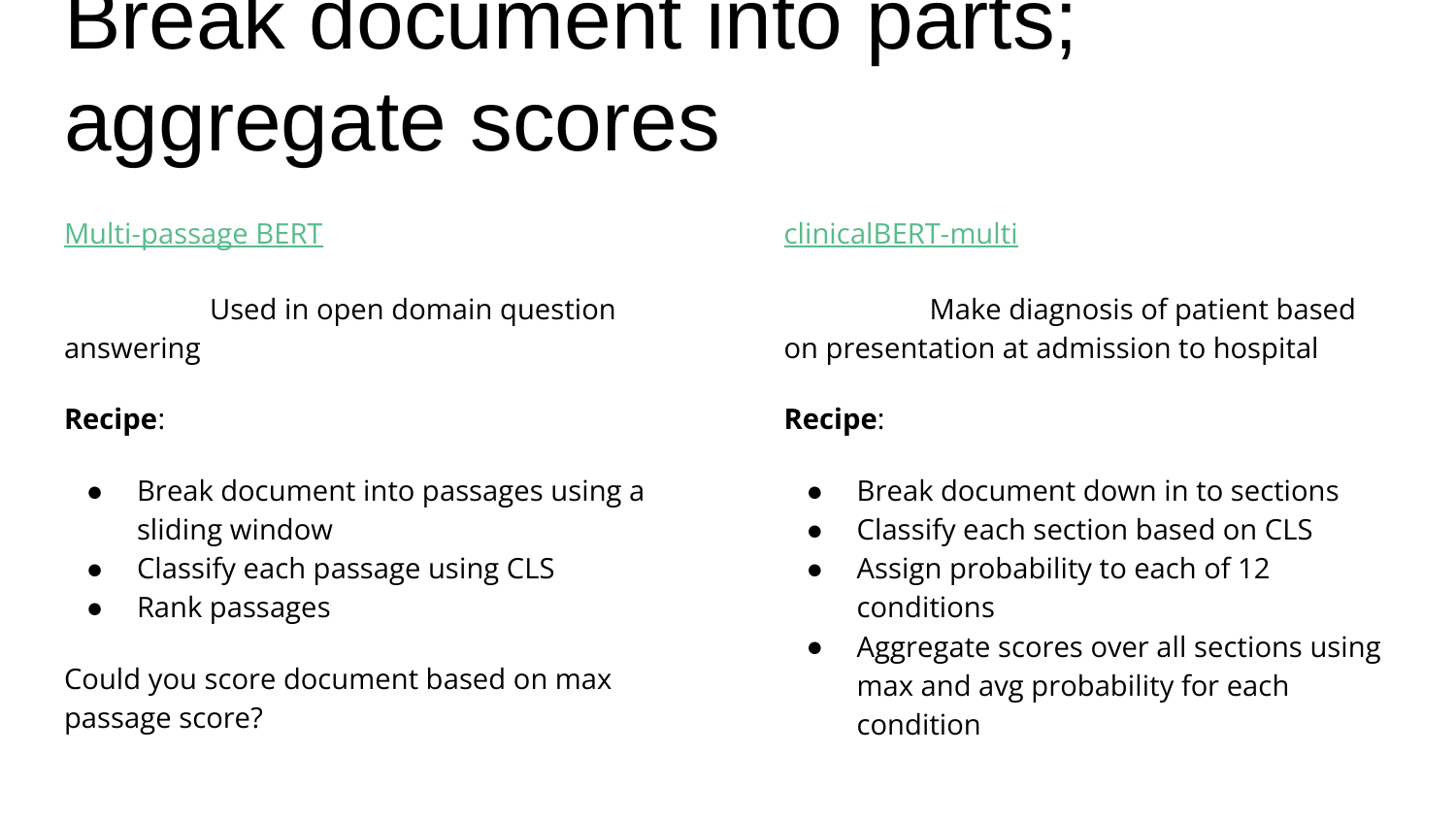

# Break document into parts; aggregate scores
Multi-passage BERT
	Used in open domain question answering
Recipe:
Break document into passages using a sliding window
Classify each passage using CLS
Rank passages
Could you score document based on max passage score?
clinicalBERT-multi
	Make diagnosis of patient based on presentation at admission to hospital
Recipe:
Break document down in to sections
Classify each section based on CLS
Assign probability to each of 12 conditions
Aggregate scores over all sections using max and avg probability for each condition